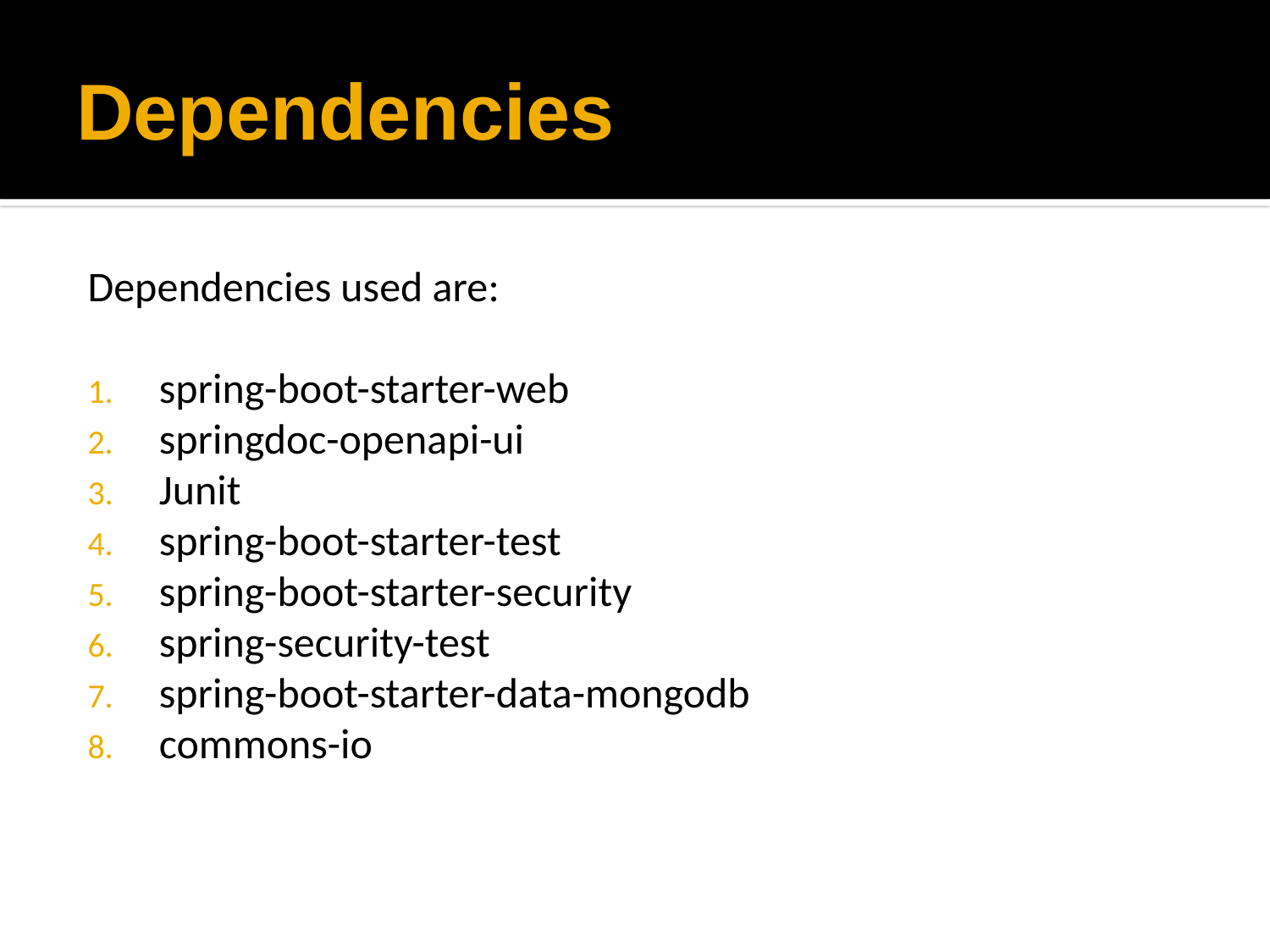

# Dependencies
Dependencies used are:

spring-boot-starter-web
springdoc-openapi-ui
Junit
spring-boot-starter-test
spring-boot-starter-security
spring-security-test
spring-boot-starter-data-mongodb
commons-io